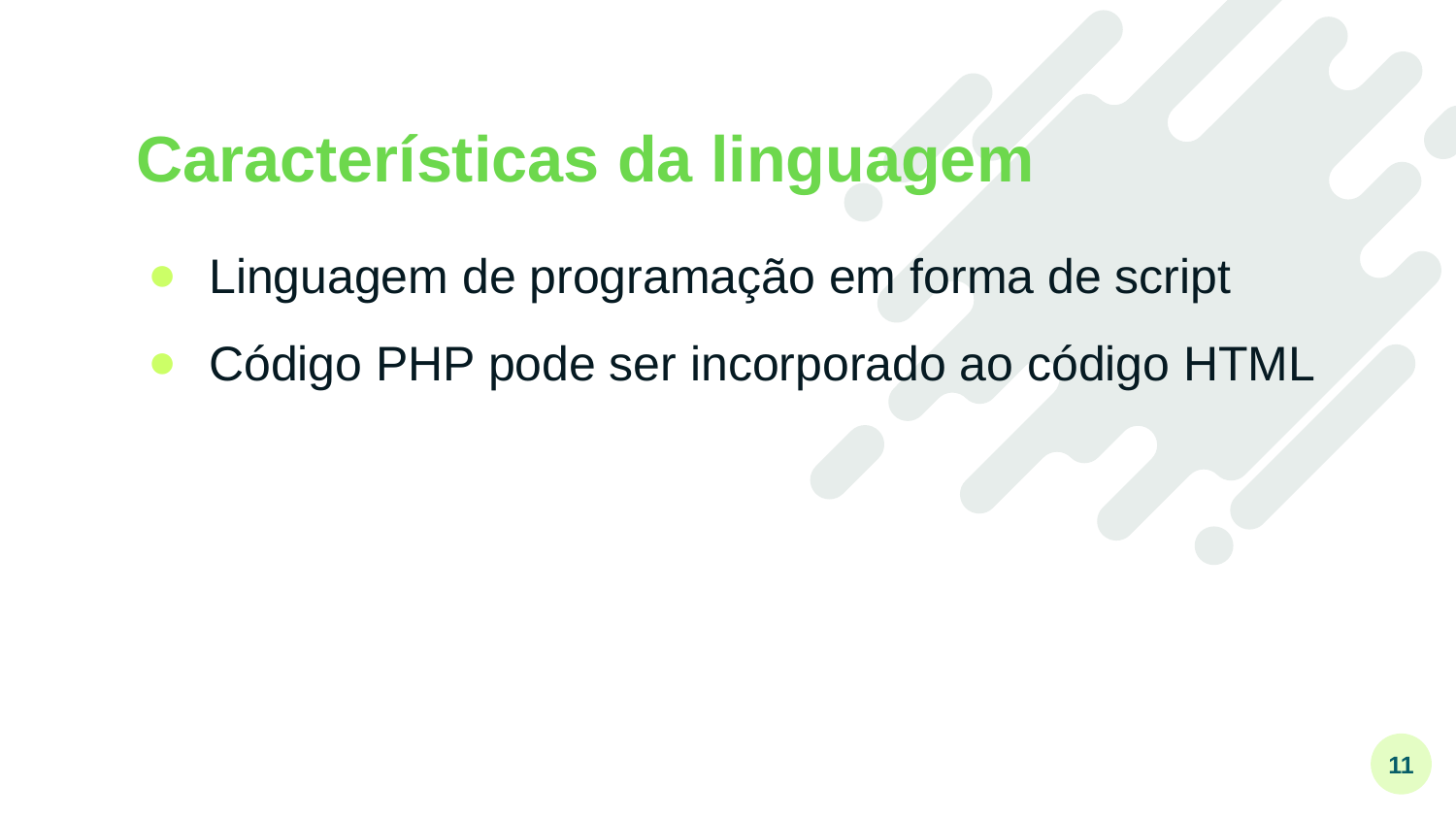

# Características da linguagem
Linguagem de programação em forma de script
Código PHP pode ser incorporado ao código HTML
11